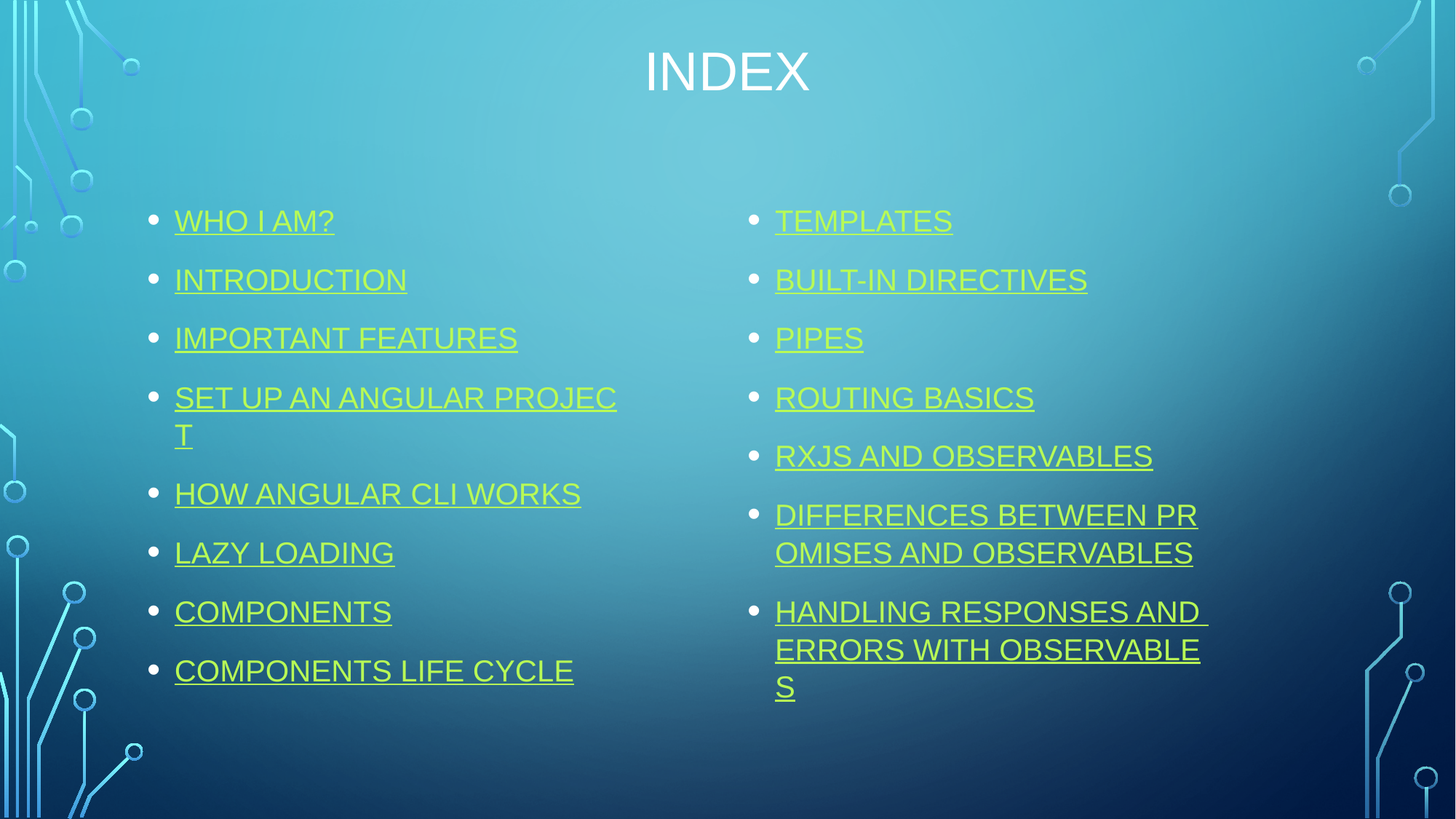

# index

WHO I AM?
INTRODUCTION
IMPORTANT FEATURES
SET UP AN ANGULAR PROJECT
HOW ANGULAR CLI WORKS
LAZY LOADING
COMPONENTS
COMPONENTS LIFE CYCLE
TEMPLATES
BUILT-IN DIRECTIVES
PIPES
ROUTING BASICS
RXJS AND OBSERVABLES
DIFFERENCES BETWEEN PROMISES AND OBSERVABLES
HANDLING RESPONSES AND ERRORS WITH OBSERVABLES